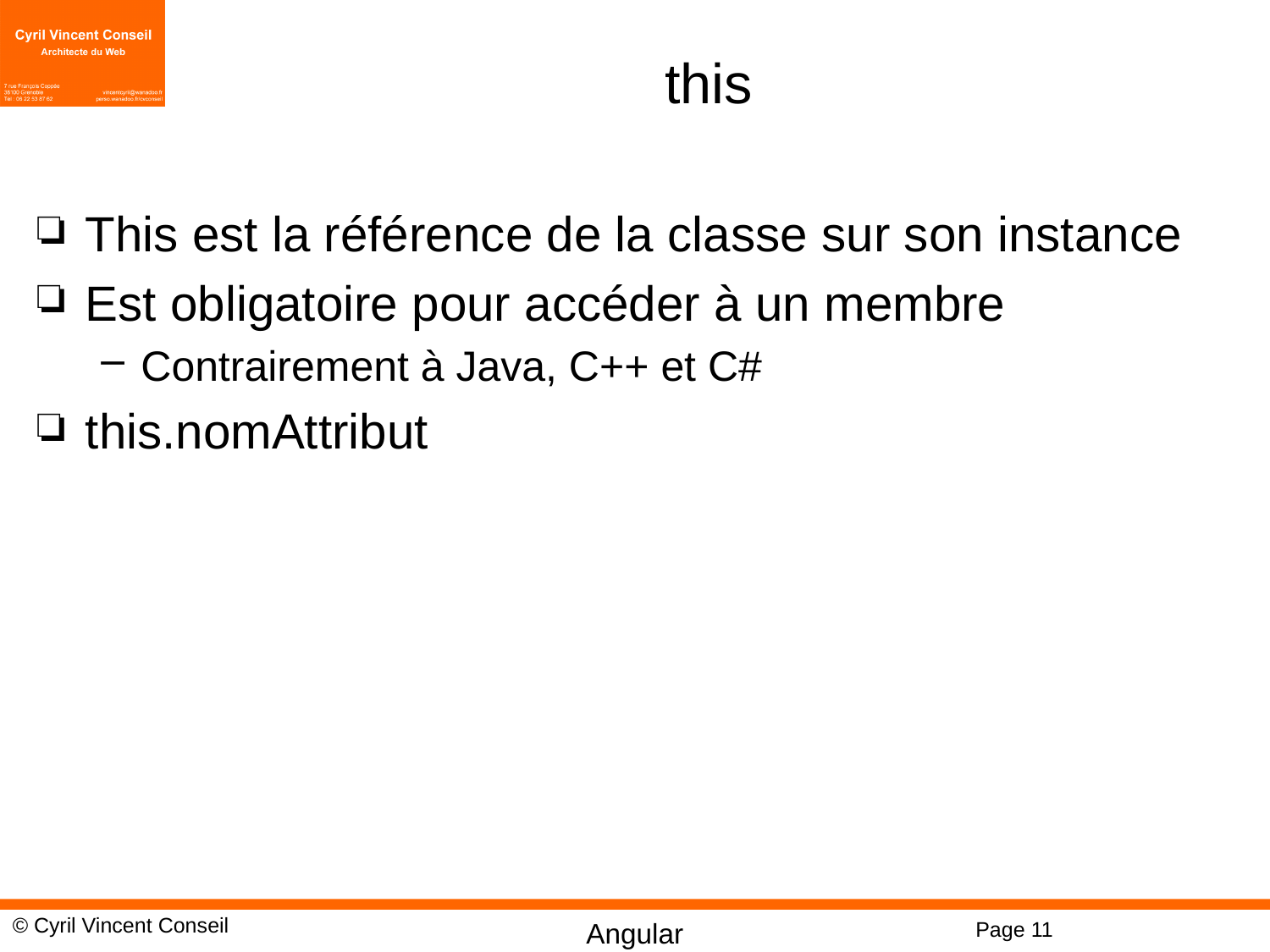

# this
This est la référence de la classe sur son instance
Est obligatoire pour accéder à un membre
Contrairement à Java, C++ et C#
this.nomAttribut